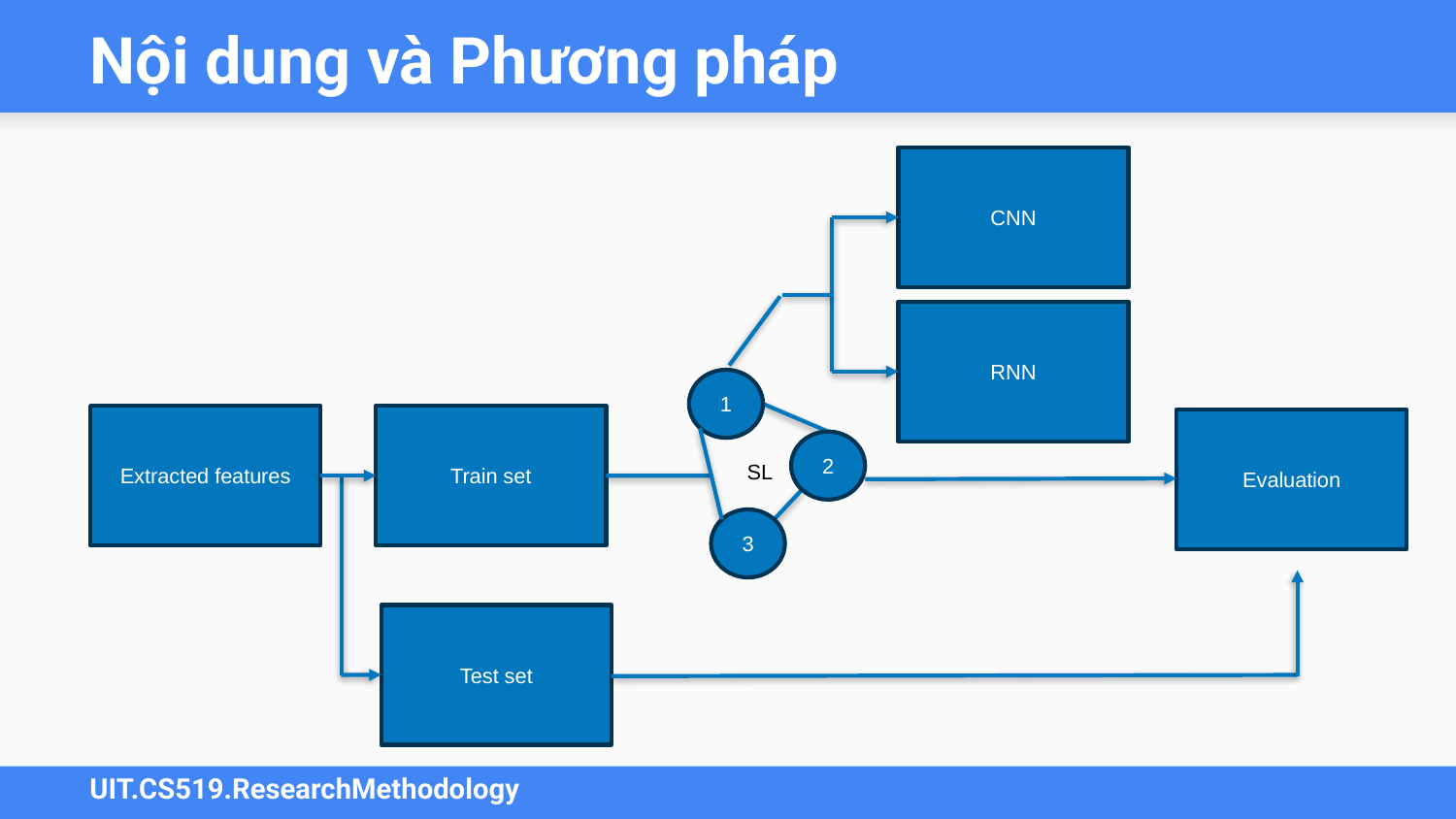

# Nội dung và Phương pháp
CNN
RNN
1
Extracted features
Train set
Evaluation
2
SL
3
Test set